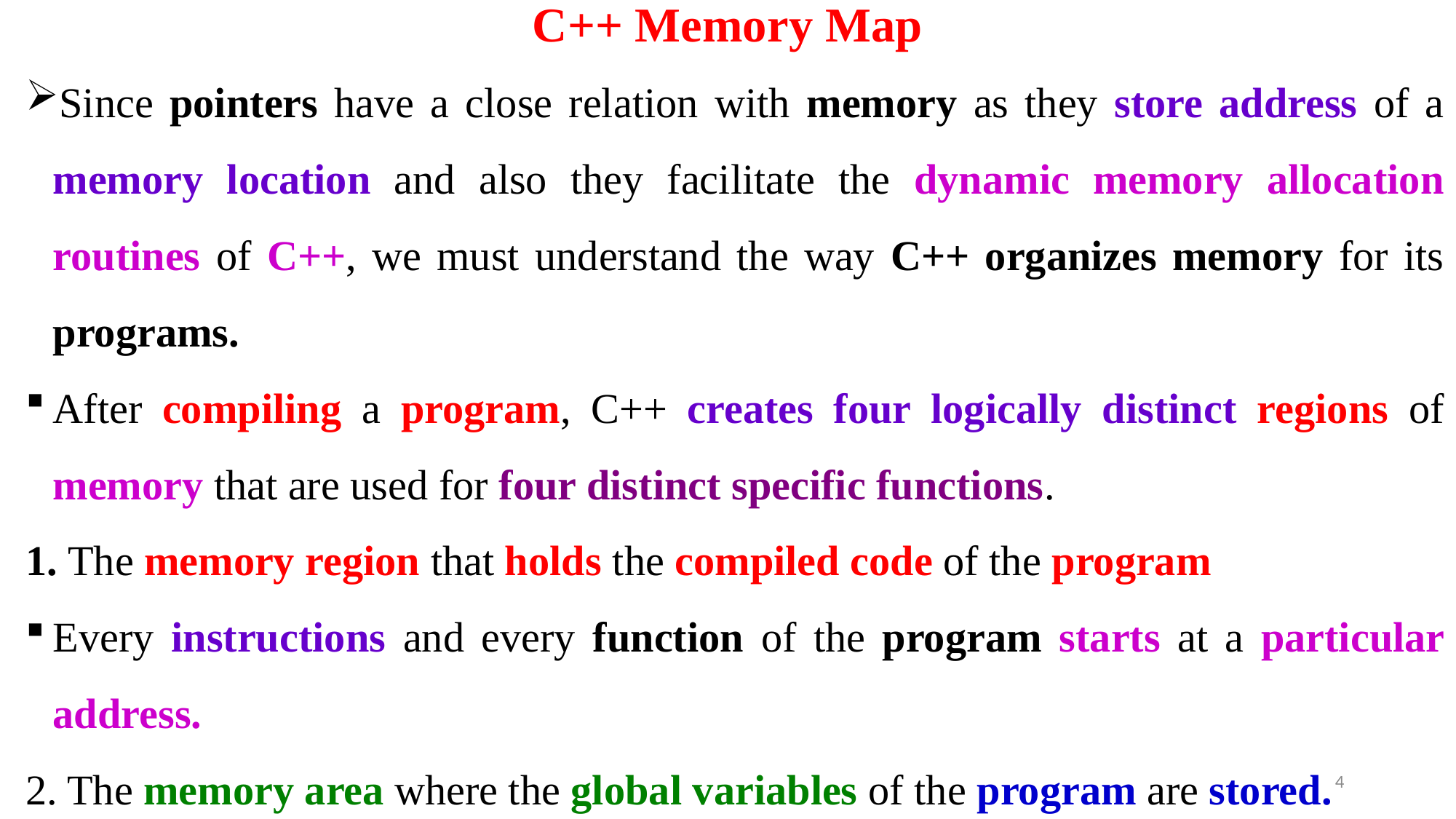

# C++ Memory Map
Since pointers have a close relation with memory as they store address of a memory location and also they facilitate the dynamic memory allocation routines of C++, we must understand the way C++ organizes memory for its programs.
After compiling a program, C++ creates four logically distinct regions of memory that are used for four distinct specific functions.
1. The memory region that holds the compiled code of the program
Every instructions and every function of the program starts at a particular address.
2. The memory area where the global variables of the program are stored.
4